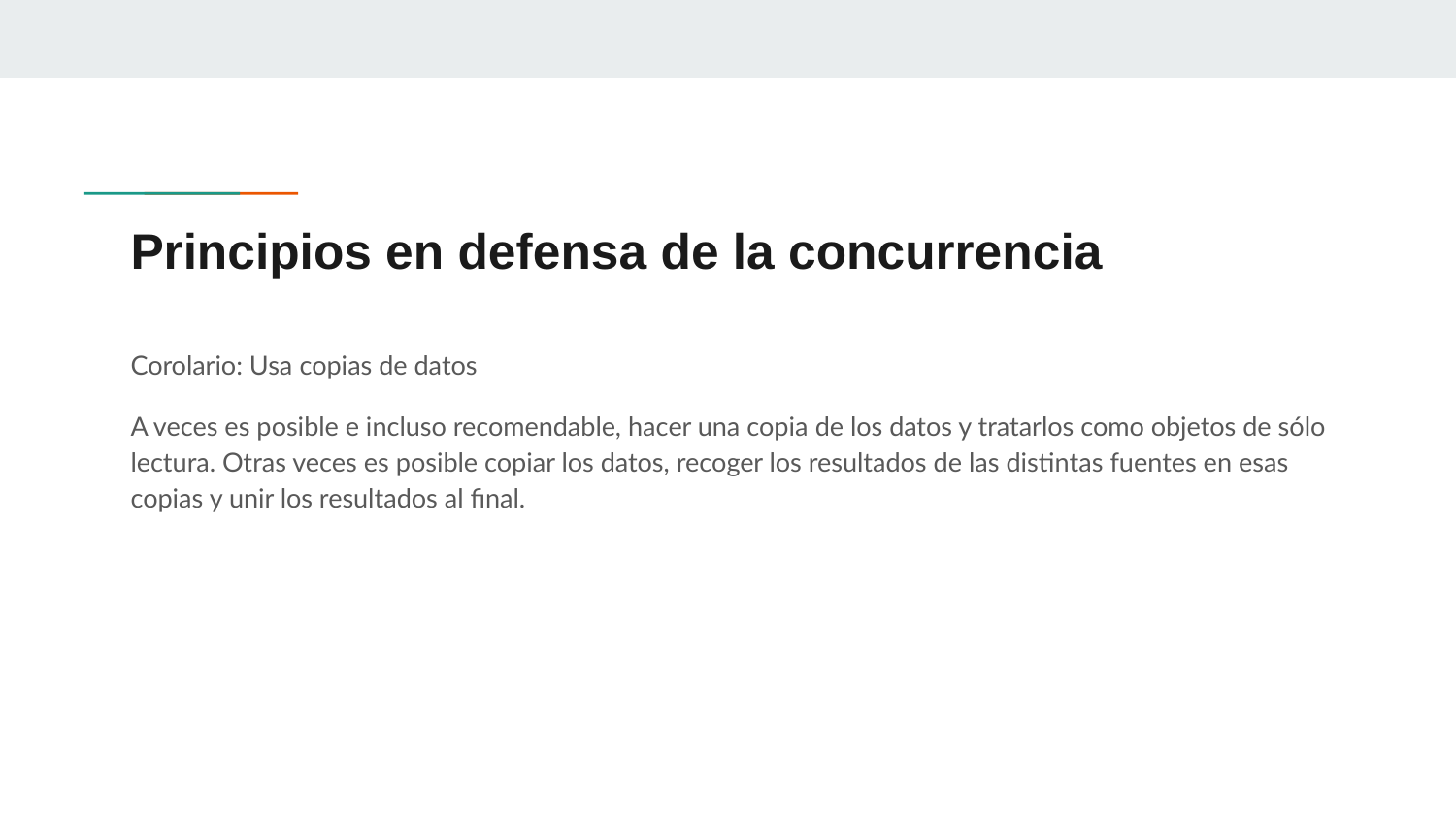

# Principios en defensa de la concurrencia
Corolario: Usa copias de datos
A veces es posible e incluso recomendable, hacer una copia de los datos y tratarlos como objetos de sólo lectura. Otras veces es posible copiar los datos, recoger los resultados de las distintas fuentes en esas copias y unir los resultados al final.